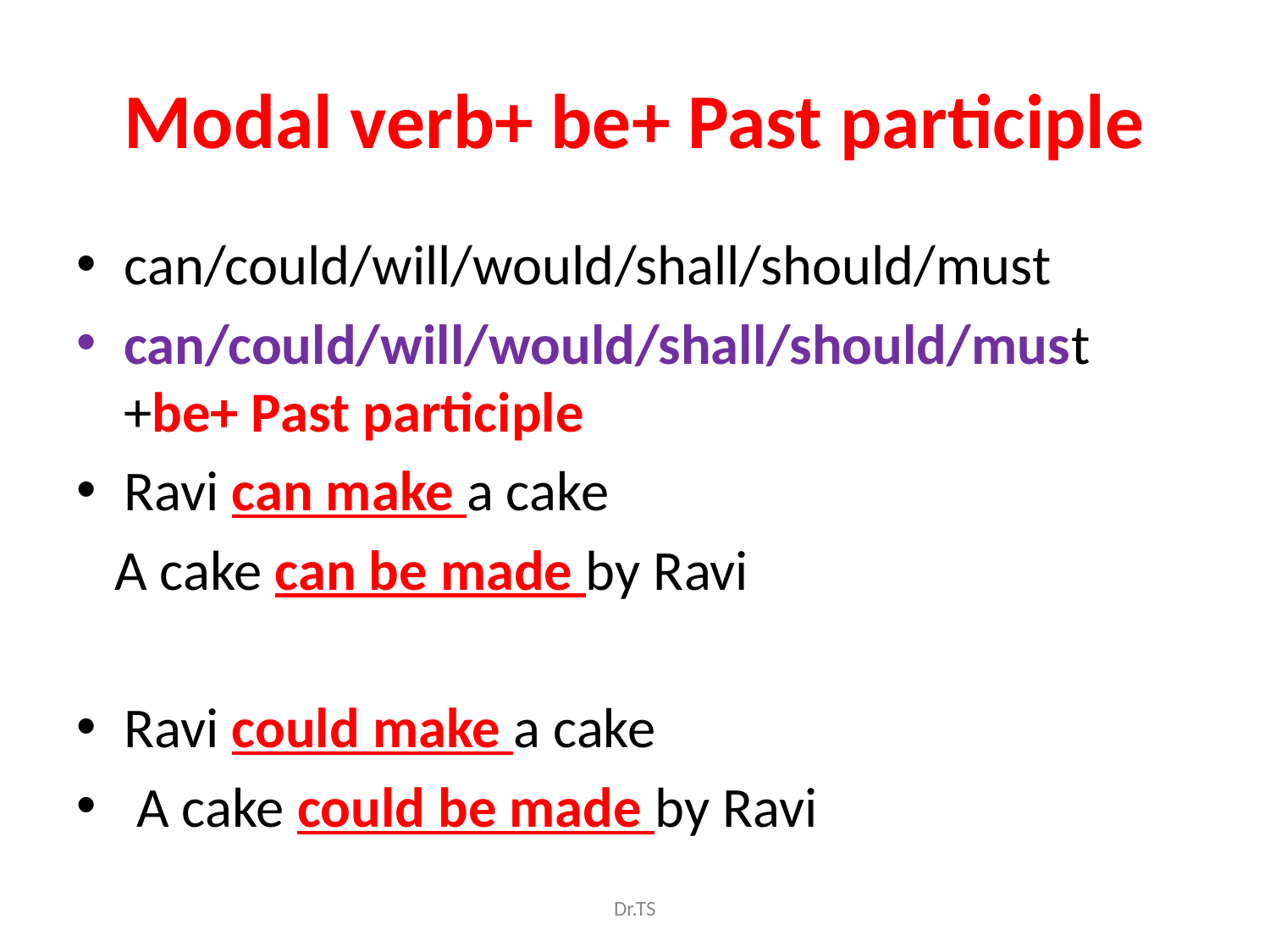

# Modal verb+ be+ Past participle
can/could/will/would/shall/should/must
can/could/will/would/shall/should/must +be+ Past participle
Ravi can make a cake
   A cake can be made by Ravi

Ravi could make a cake
 A cake could be made by Ravi

Dr.TS